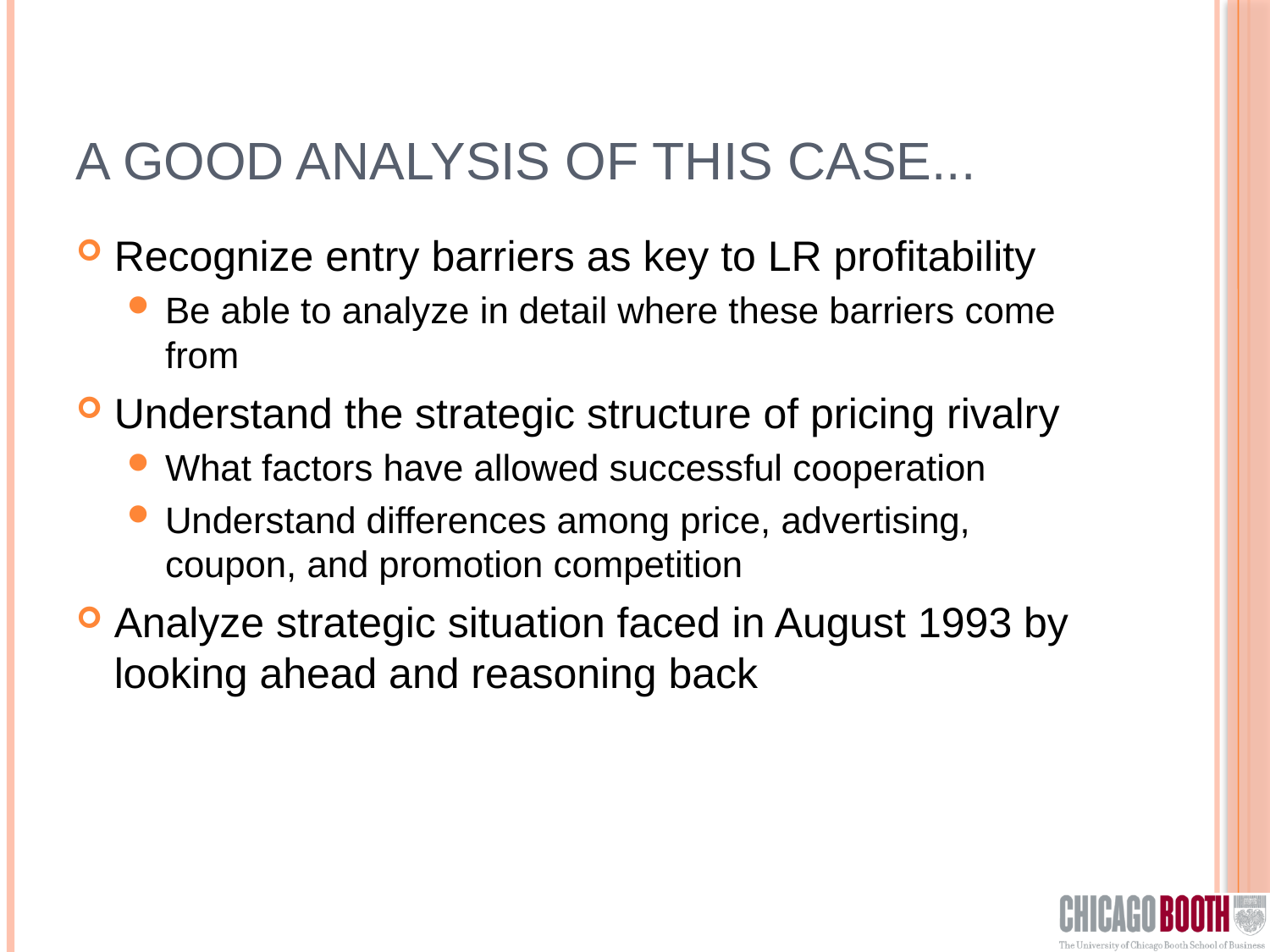

# A good analysis of this case...
Recognize entry barriers as key to LR profitability
Be able to analyze in detail where these barriers come from
Understand the strategic structure of pricing rivalry
What factors have allowed successful cooperation
Understand differences among price, advertising, coupon, and promotion competition
Analyze strategic situation faced in August 1993 by looking ahead and reasoning back